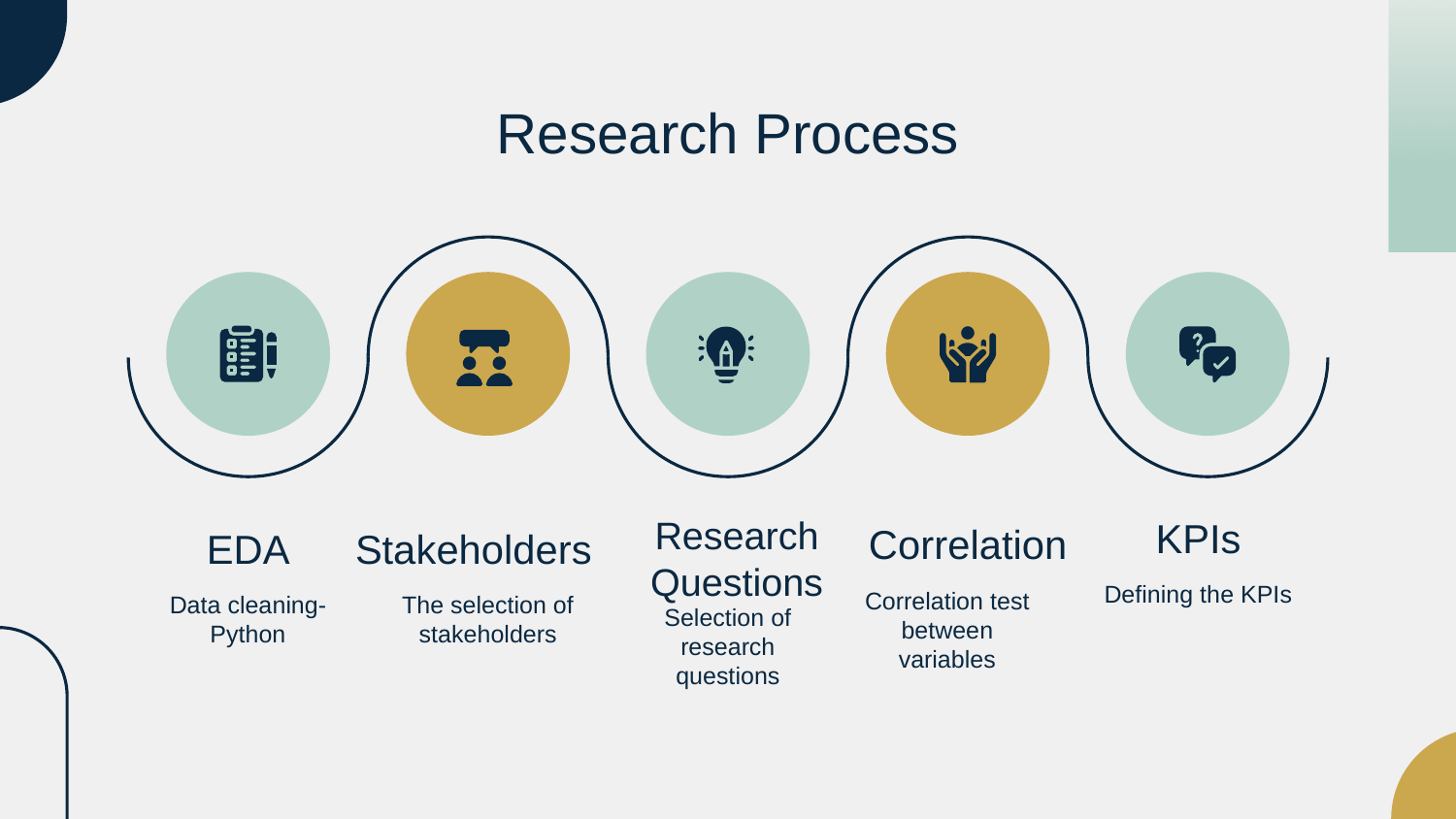

# Research Process

Research Questions
KPIs

Correlation

EDA
Stakeholders
Defining the KPIs
Correlation test between variables
Data cleaning-Python
The selection of stakeholders
Selection of research questions